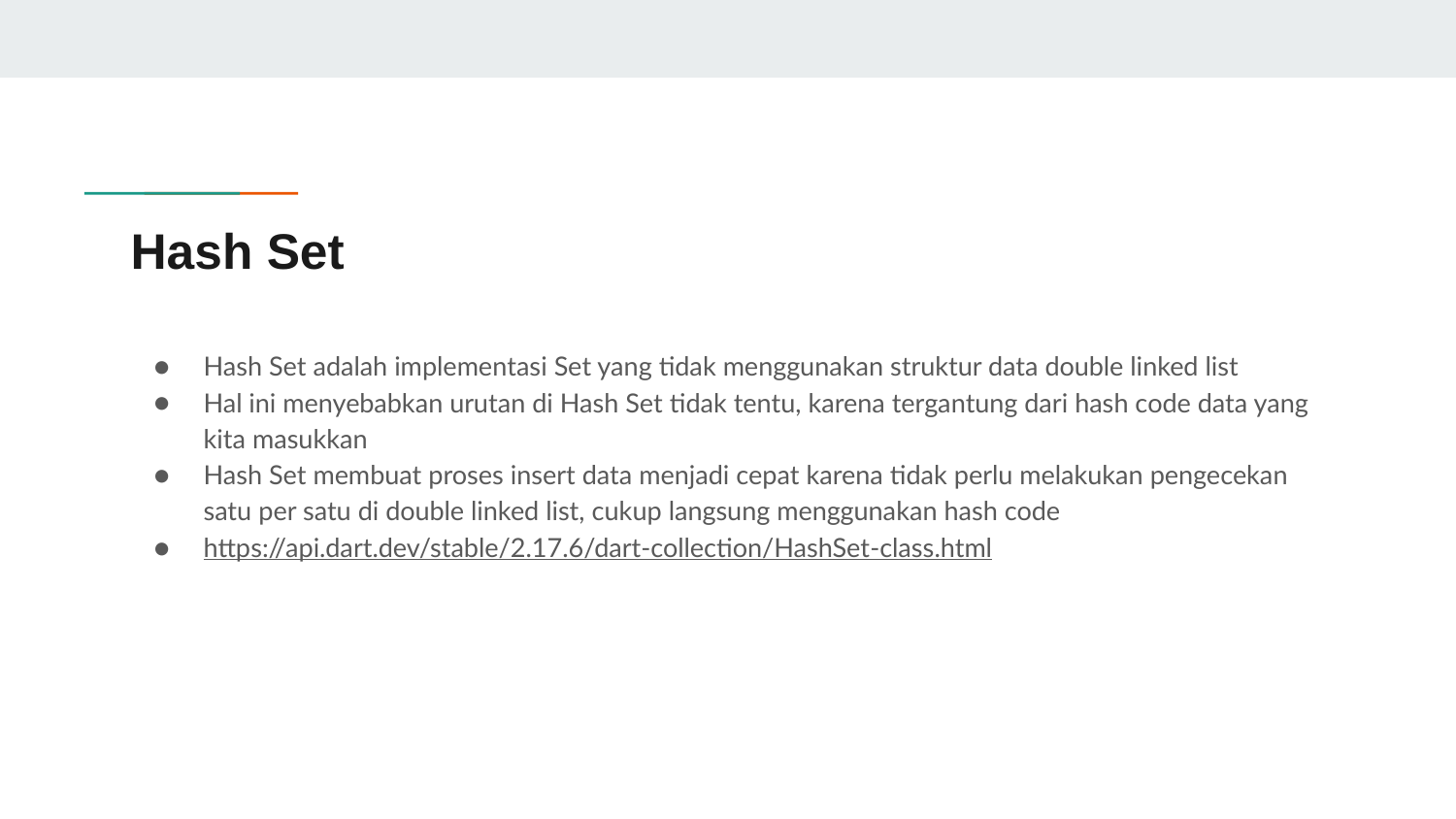

# Hash Set
Hash Set adalah implementasi Set yang tidak menggunakan struktur data double linked list
Hal ini menyebabkan urutan di Hash Set tidak tentu, karena tergantung dari hash code data yang kita masukkan
Hash Set membuat proses insert data menjadi cepat karena tidak perlu melakukan pengecekan satu per satu di double linked list, cukup langsung menggunakan hash code
https://api.dart.dev/stable/2.17.6/dart-collection/HashSet-class.html